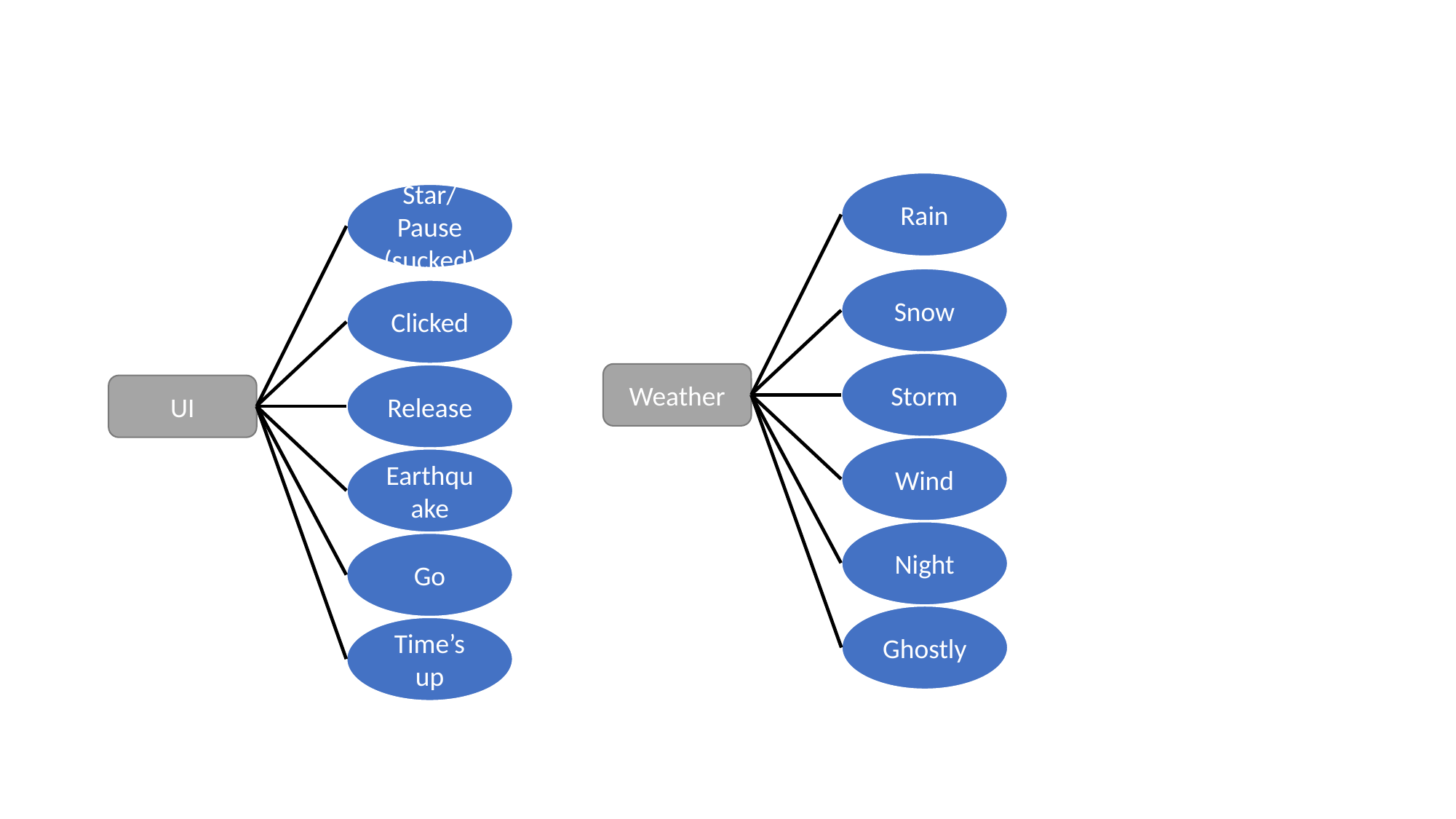

Rain
Star/ Pause (sucked)
Snow
Clicked
Storm
Weather
Release
UI
Wind
Earthquake
Night
Go
Ghostly
Time’s up